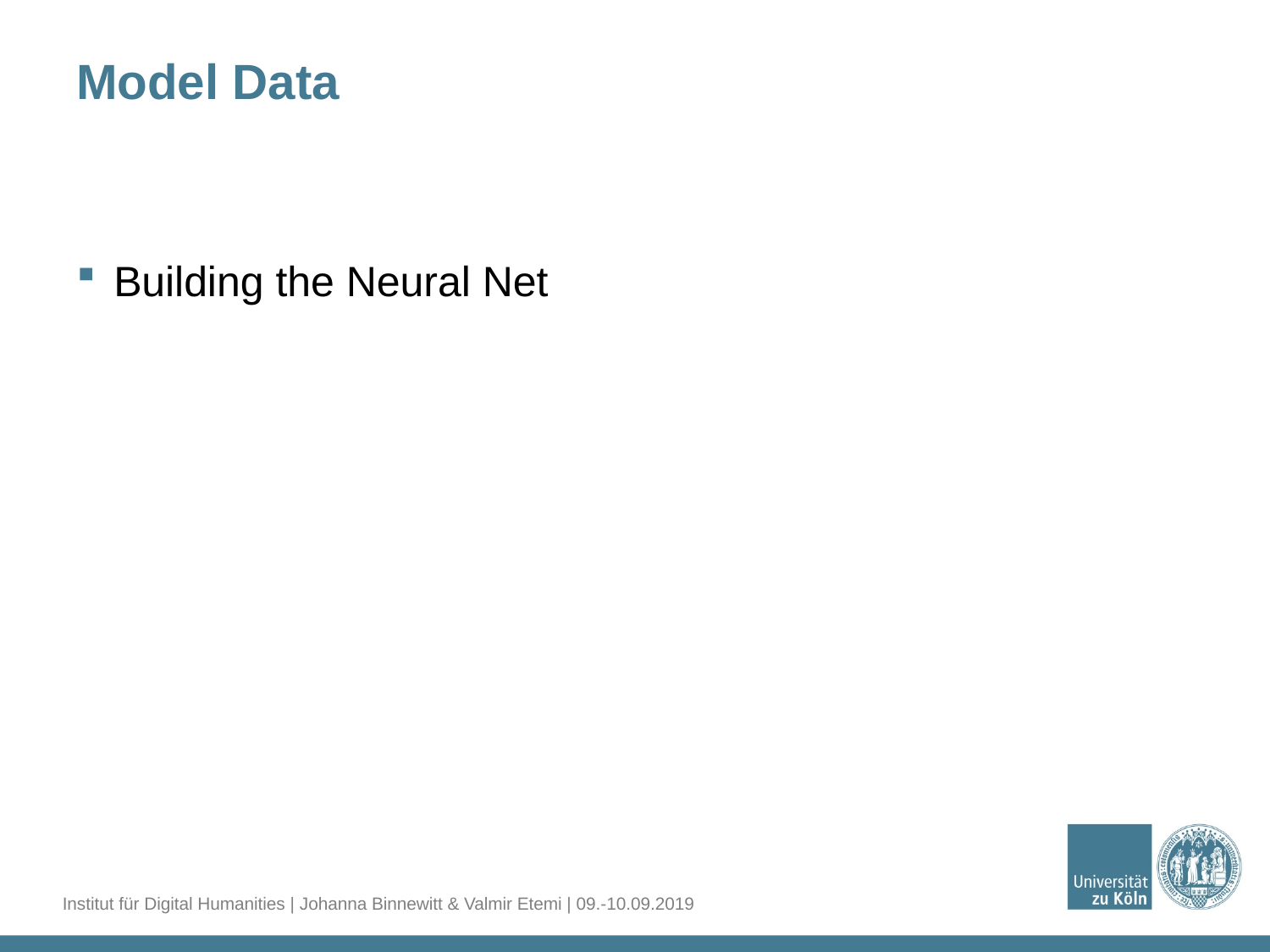

# Model Data
Building the Neural Net